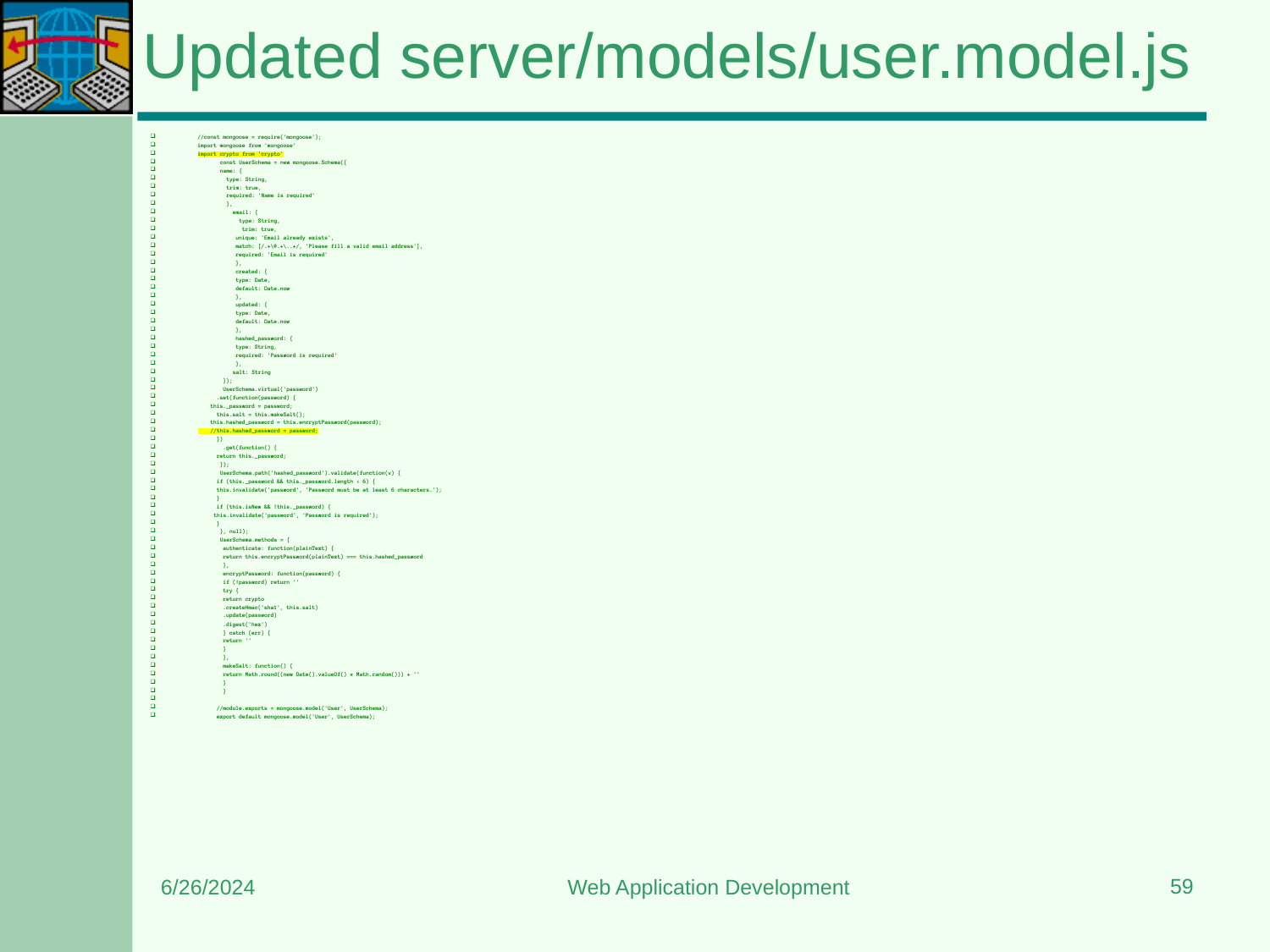

# Updated server/models/user.model.js
//const mongoose = require('mongoose');
import mongoose from 'mongoose'
import crypto from 'crypto'
       const UserSchema = new mongoose.Schema({
       name: {
         type: String,
         trim: true,
         required: 'Name is required'
         },
           email: {
             type: String,
              trim: true,
            unique: 'Email already exists',
            match: [/.+\@.+\..+/, 'Please fill a valid email address'],
            required: 'Email is required'
            },
            created: {
            type: Date,
            default: Date.now
            },
            updated: {
            type: Date,
            default: Date.now
            },
            hashed_password: {
            type: String,
            required: 'Password is required'
            },
           salt: String
        });
        UserSchema.virtual('password')
      .set(function(password) {
    this._password = password;
      this.salt = this.makeSalt();
    this.hashed_password = this.encryptPassword(password);
    //this.hashed_password = password;
      })
        .get(function() {
      return this._password;
       });
       UserSchema.path('hashed_password').validate(function(v) {
      if (this._password && this._password.length < 6) {
      this.invalidate('password', 'Password must be at least 6 characters.');
      }
      if (this.isNew && !this._password) {
     this.invalidate('password', 'Password is required');
      }
       }, null);
       UserSchema.methods = {
        authenticate: function(plainText) {
        return this.encryptPassword(plainText) === this.hashed_password
        },
        encryptPassword: function(password) {
        if (!password) return ''
        try {
        return crypto
        .createHmac('sha1', this.salt)
        .update(password)
        .digest('hex')
        } catch (err) {
        return ''
        }
        },
        makeSalt: function() {
        return Math.round((new Date().valueOf() * Math.random())) + ''
        }
        }

      //module.exports = mongoose.model('User', UserSchema);
      export default mongoose.model('User', UserSchema);

59
6/26/2024
Web Application Development